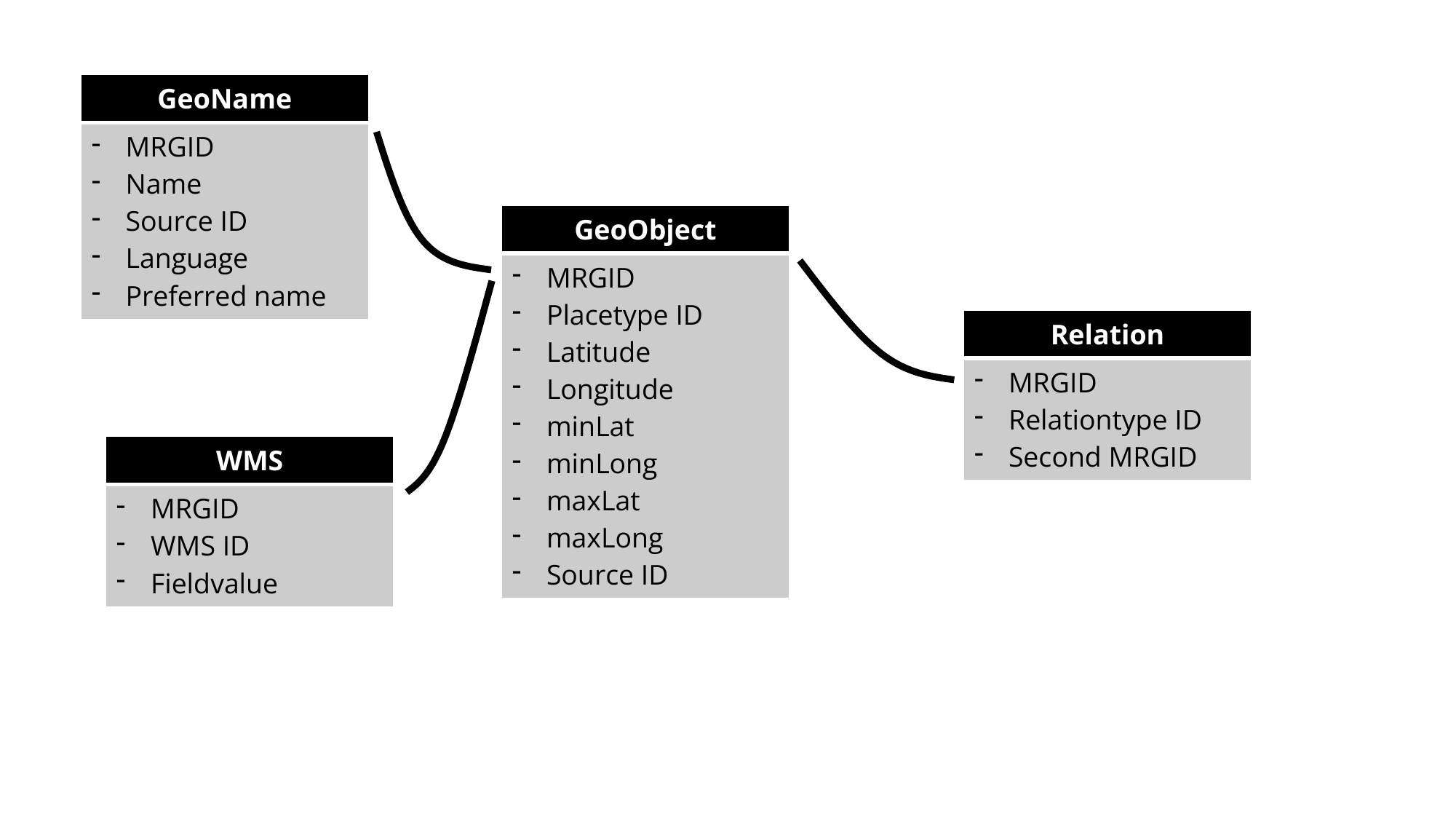

| GeoName |
| --- |
| MRGID Name Source ID Language Preferred name |

| GeoObject |
| --- |
| MRGID Placetype ID Latitude Longitude minLat minLong maxLat maxLong Source ID |

| Relation |
| --- |
| MRGID Relationtype ID Second MRGID |
| WMS |
| --- |
| MRGID WMS ID Fieldvalue |